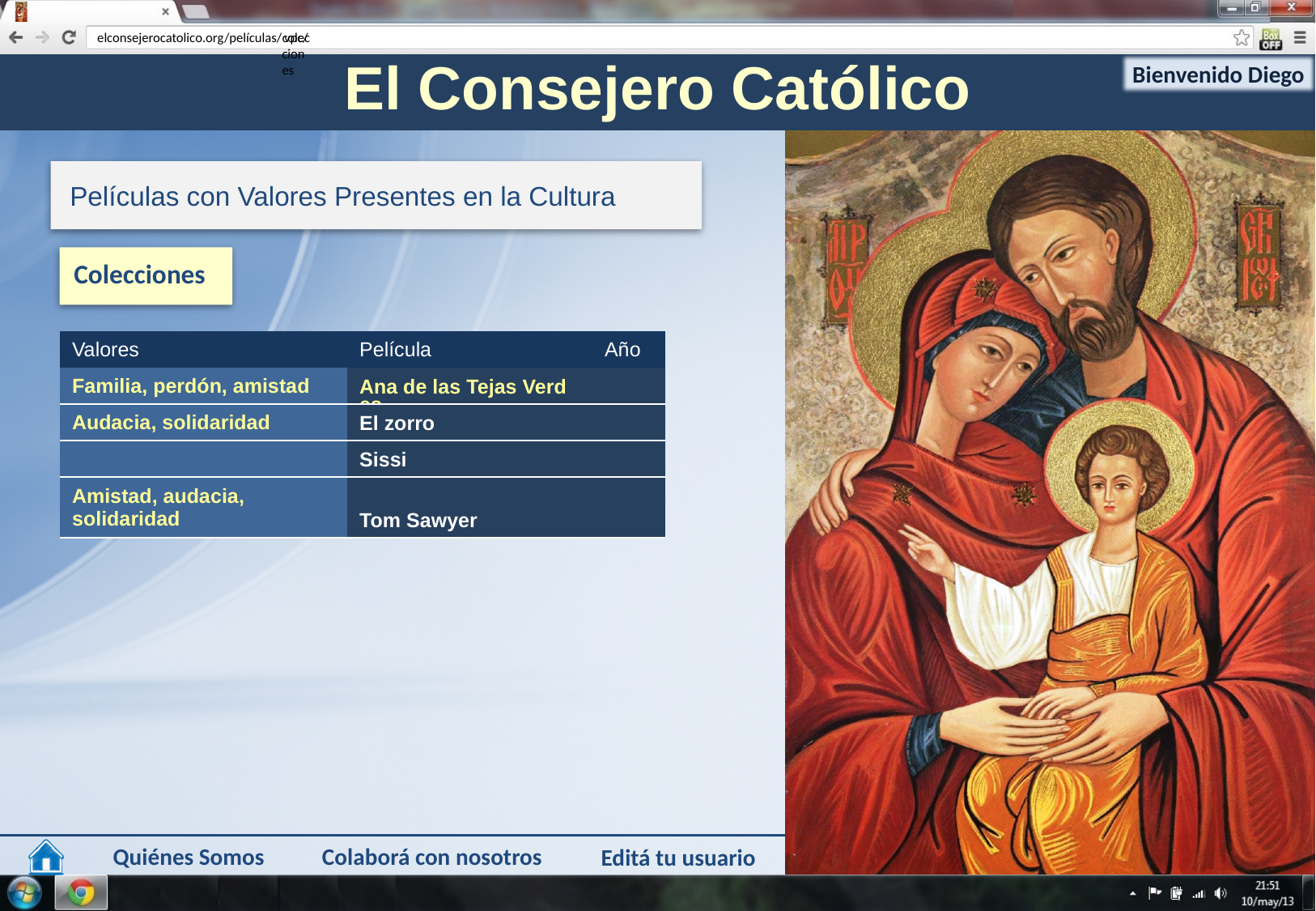

colecciones
vpc/
Películas con Valores Presentes en la Cultura

Colecciones
| Valores | Película | Año |
| --- | --- | --- |
| Familia, perdón, amistad | Ana de las Tejas Verdes |  |
| Audacia, solidaridad | El zorro |  |
|  | Sissi |  |
| Amistad, audacia, solidaridad | Tom Sawyer |  |